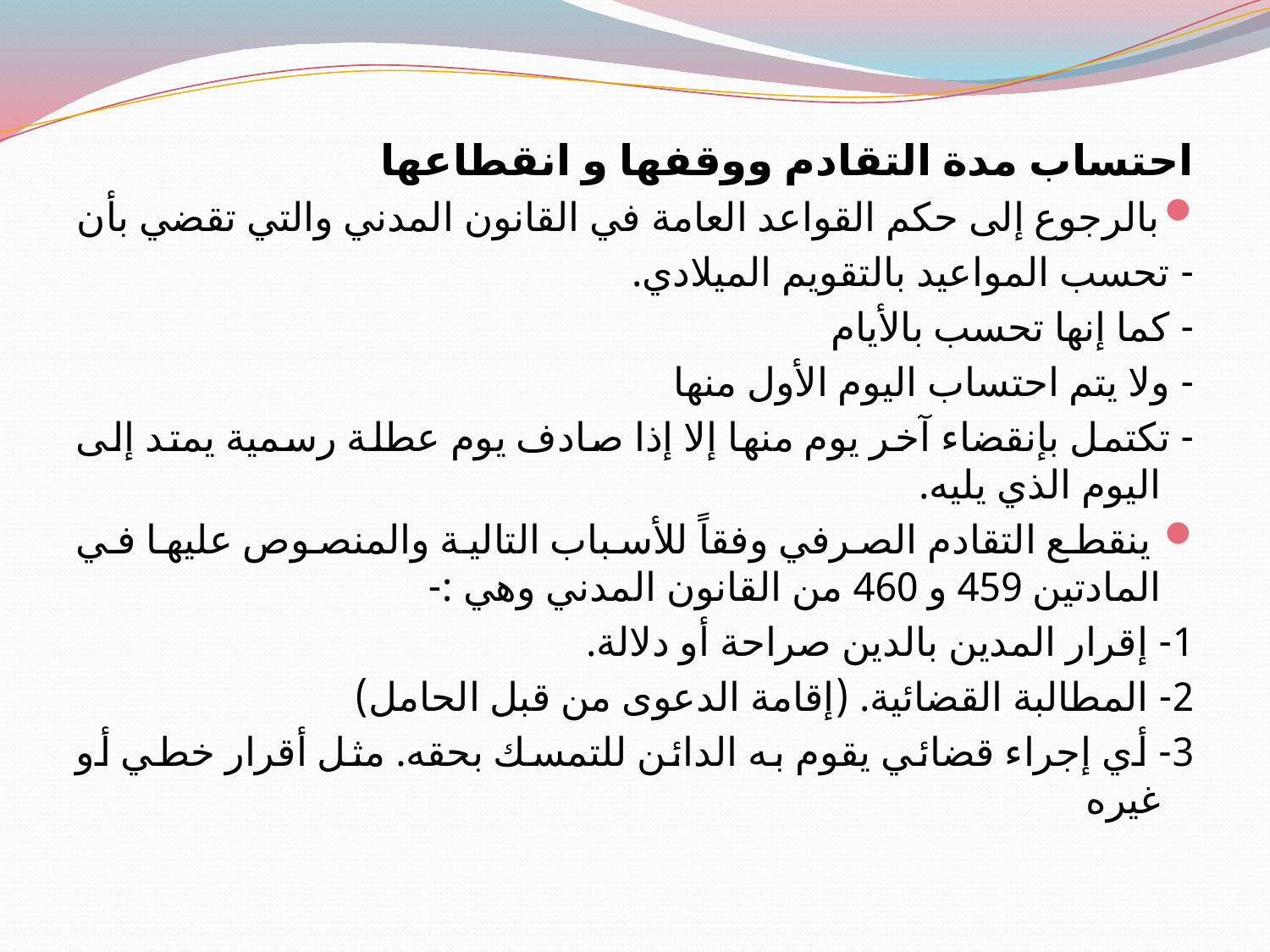

#
احتساب مدة التقادم ووقفها و انقطاعها
بالرجوع إلى حكم القواعد العامة في القانون المدني والتي تقضي بأن
	- تحسب المواعيد بالتقويم الميلادي.
	- كما إنها تحسب بالأيام
	- ولا يتم احتساب اليوم الأول منها
	- تكتمل بإنقضاء آخر يوم منها إلا إذا صادف يوم عطلة رسمية يمتد إلى اليوم الذي يليه.
 ينقطع التقادم الصرفي وفقاً للأسباب التالية والمنصوص عليها في المادتين 459 و 460 من القانون المدني وهي :-
1- إقرار المدين بالدين صراحة أو دلالة.
2- المطالبة القضائية. (إقامة الدعوى من قبل الحامل)
3- أي إجراء قضائي يقوم به الدائن للتمسك بحقه. مثل أقرار خطي أو غيره